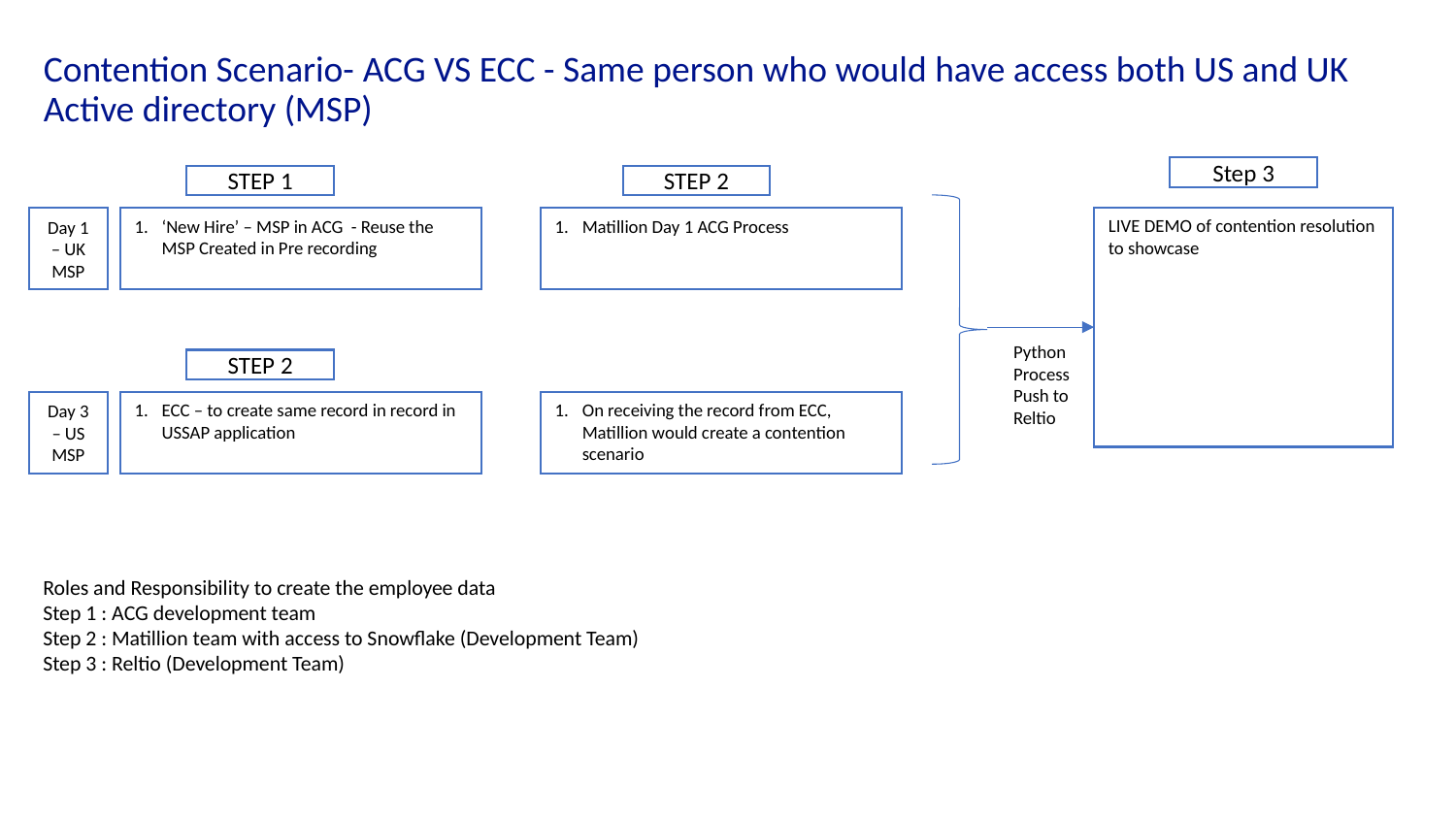

# Contention Scenario- ACG VS ECC - Same person who would have access both US and UK Active directory (MSP)
Step 3
STEP 1
STEP 2

LIVE DEMO of contention resolution to showcase
Day 1 – UK MSP
‘New Hire’ – MSP in ACG  - Reuse the MSP Created in Pre recording

Matillion Day 1 ACG Process

Python Process
Push to Reltio
STEP 2
ECC – to create same record in record in USSAP application

On receiving the record from ECC, Matillion would create a contention scenario

Day 3 – US MSP
Roles and Responsibility to create the employee data
Step 1 : ACG development team
Step 2 : Matillion team with access to Snowflake (Development Team)
Step 3 : Reltio (Development Team)